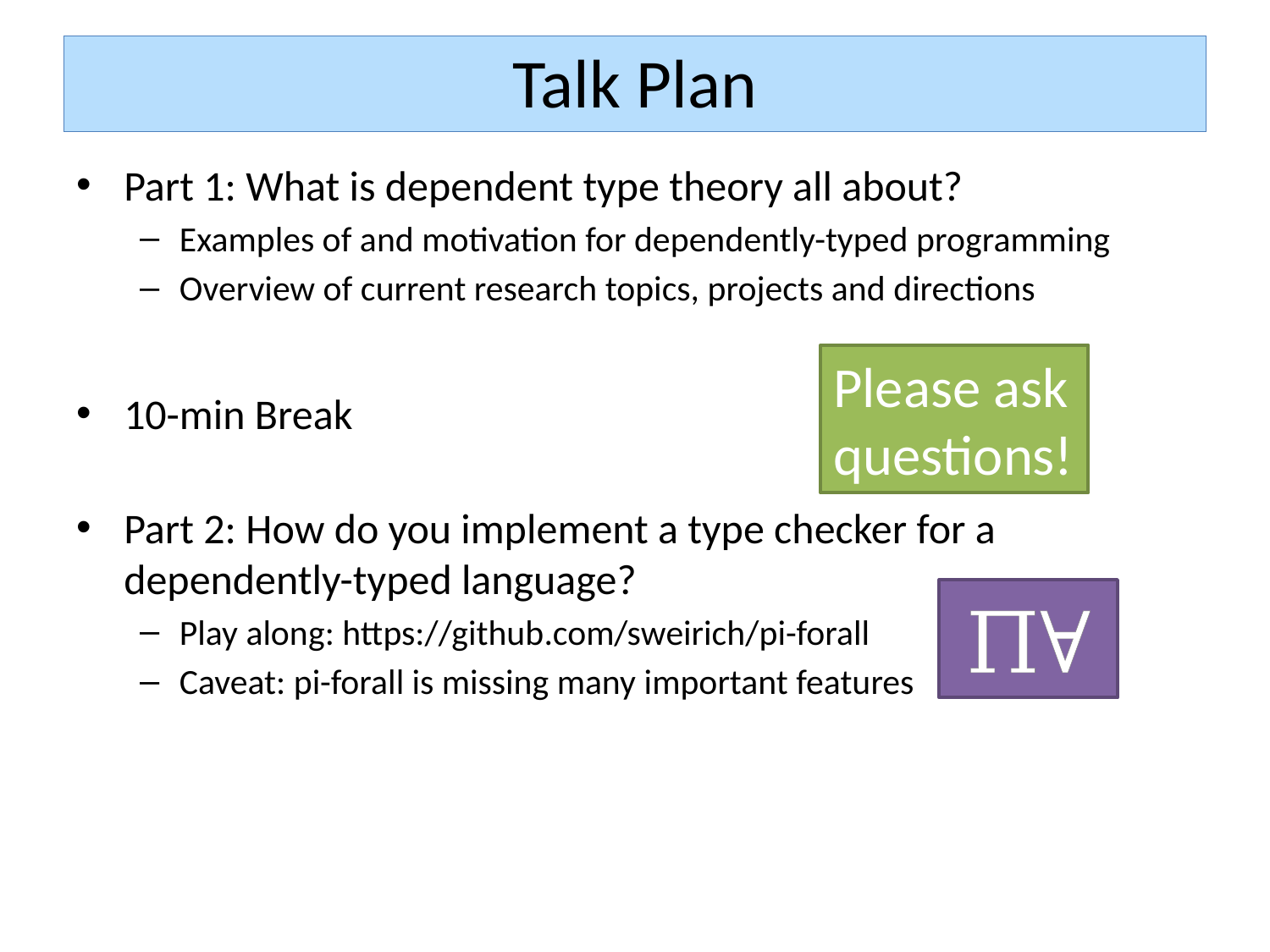

# Talk Plan
Part 1: What is dependent type theory all about?
Examples of and motivation for dependently-typed programming
Overview of current research topics, projects and directions

10-min Break

Part 2: How do you implement a type checker for a dependently-typed language?
Play along: https://github.com/sweirich/pi-forall
Caveat: pi-forall is missing many important features

Please ask
questions!
Π∀